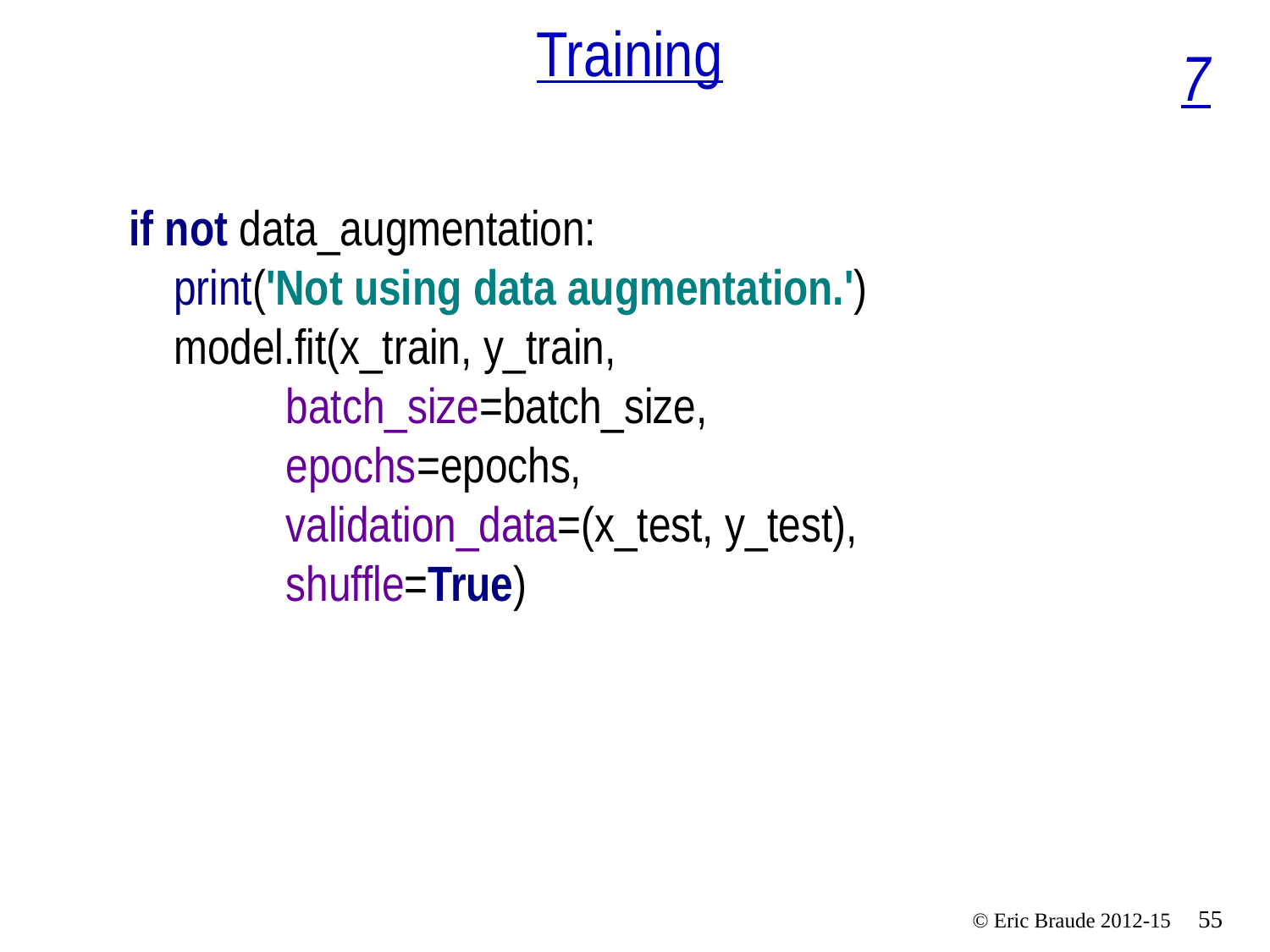

# Training
7
if not data_augmentation:
    print('Not using data augmentation.')
    model.fit(x_train, y_train,
              batch_size=batch_size,
              epochs=epochs,
              validation_data=(x_test, y_test),
              shuffle=True)